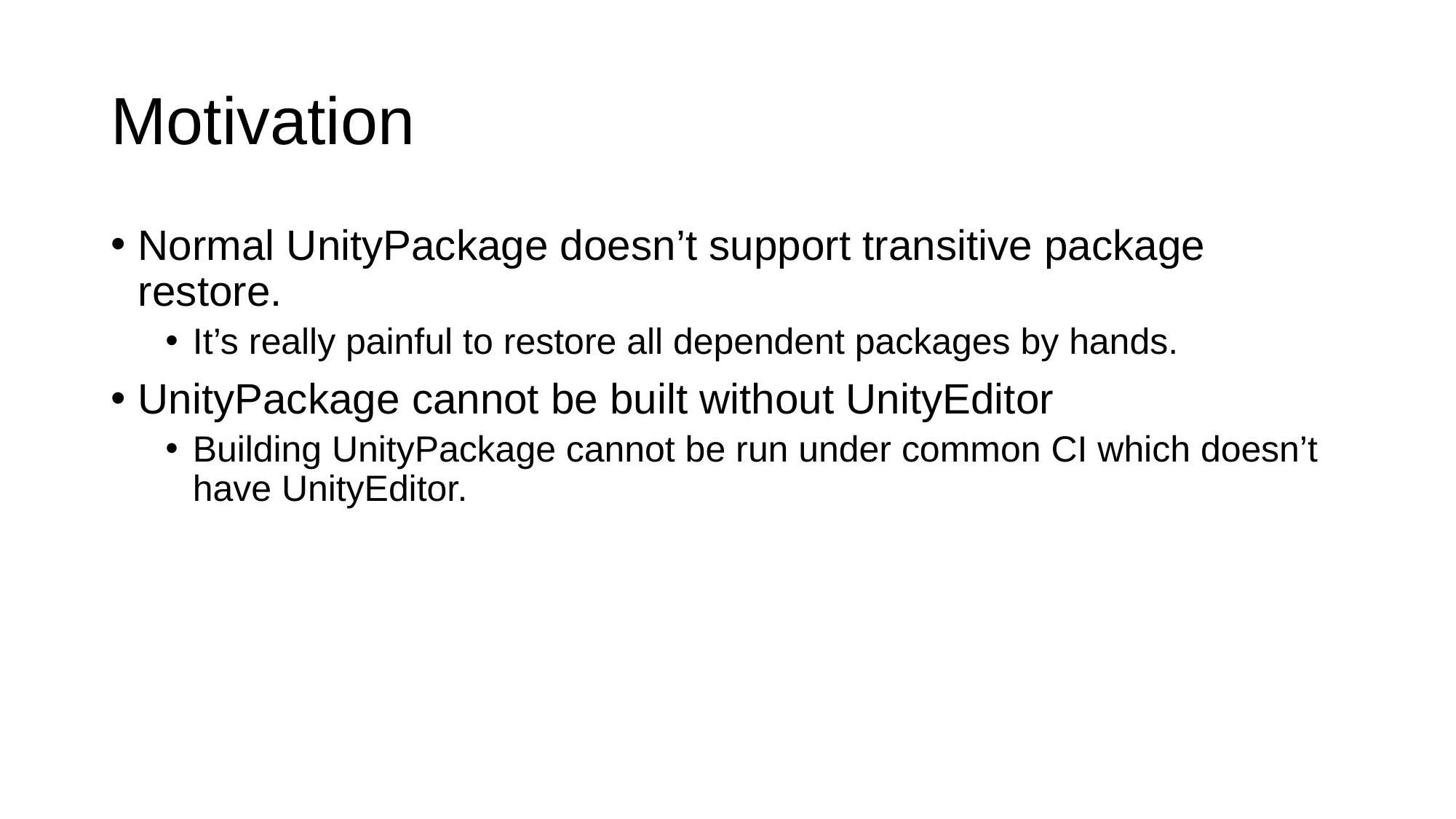

# Motivation
Normal UnityPackage doesn’t support transitive package restore.
It’s really painful to restore all dependent packages by hands.
UnityPackage cannot be built without UnityEditor
Building UnityPackage cannot be run under common CI which doesn’t have UnityEditor.